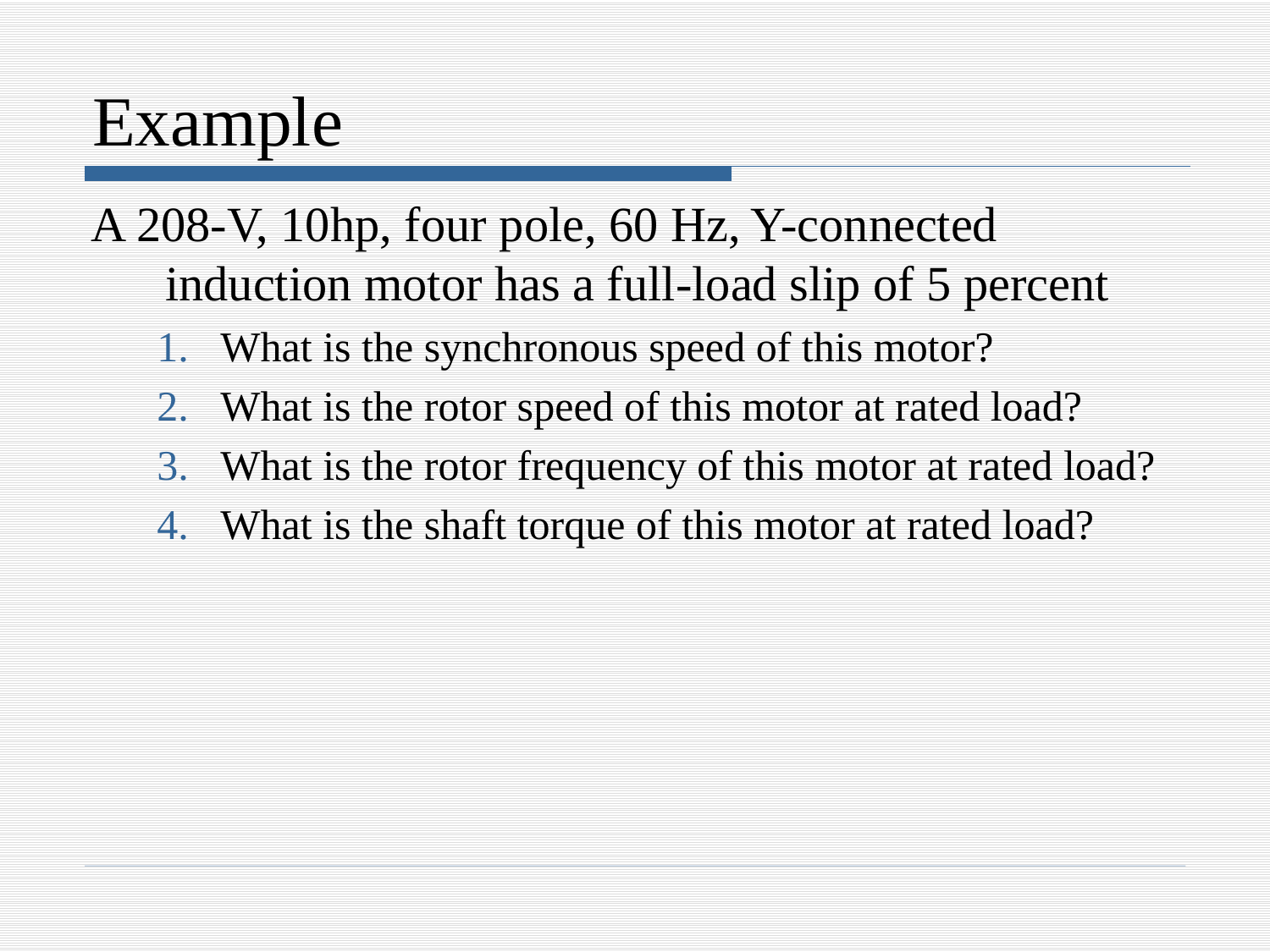

# Example
A 208-V, 10hp, four pole, 60 Hz, Y-connected induction motor has a full-load slip of 5 percent
What is the synchronous speed of this motor?
What is the rotor speed of this motor at rated load?
What is the rotor frequency of this motor at rated load?
What is the shaft torque of this motor at rated load?